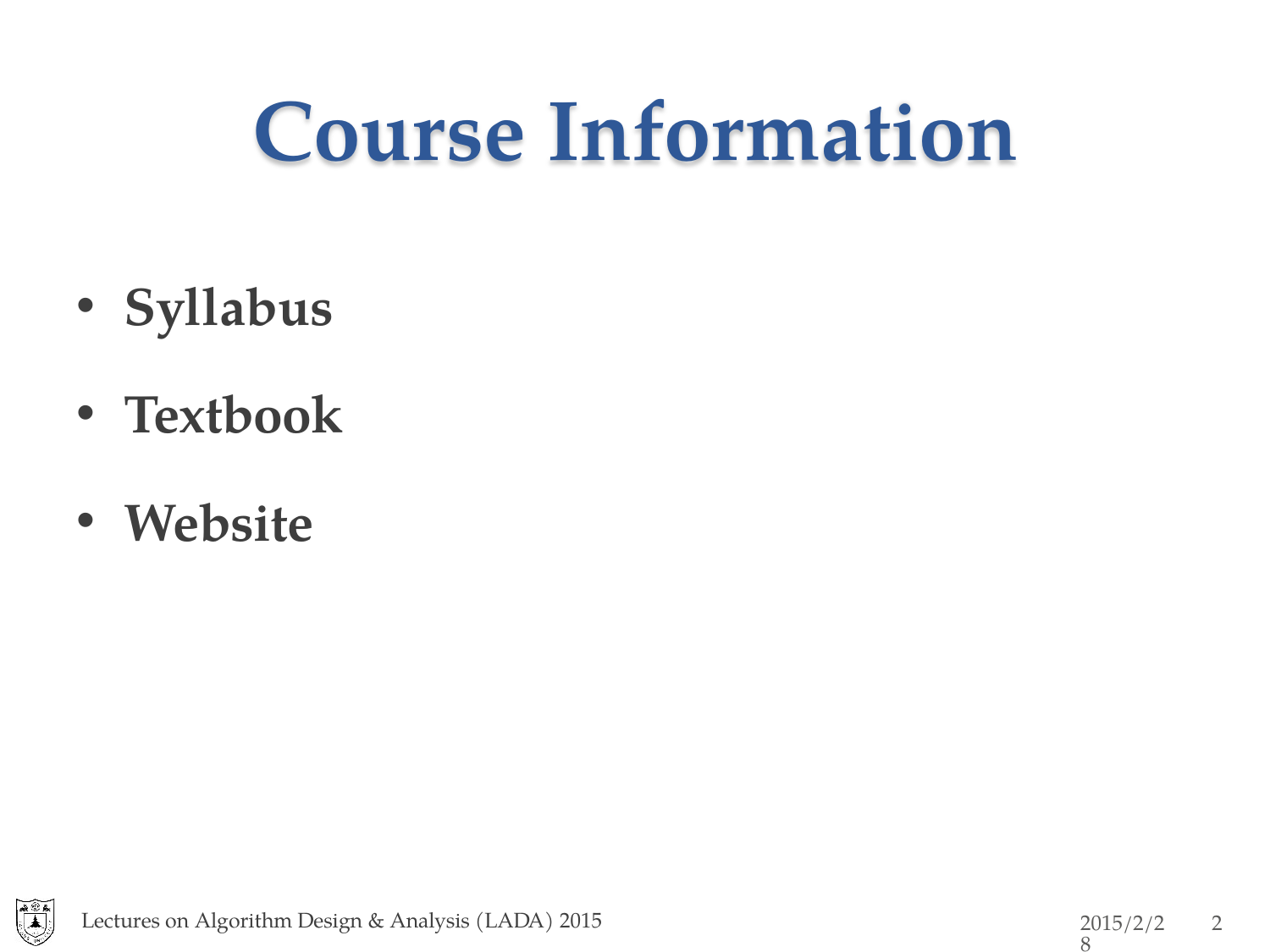

# Course Information
Syllabus
Textbook
Website
Lectures on Algorithm Design & Analysis (LADA) 2015
2015/2/28
2